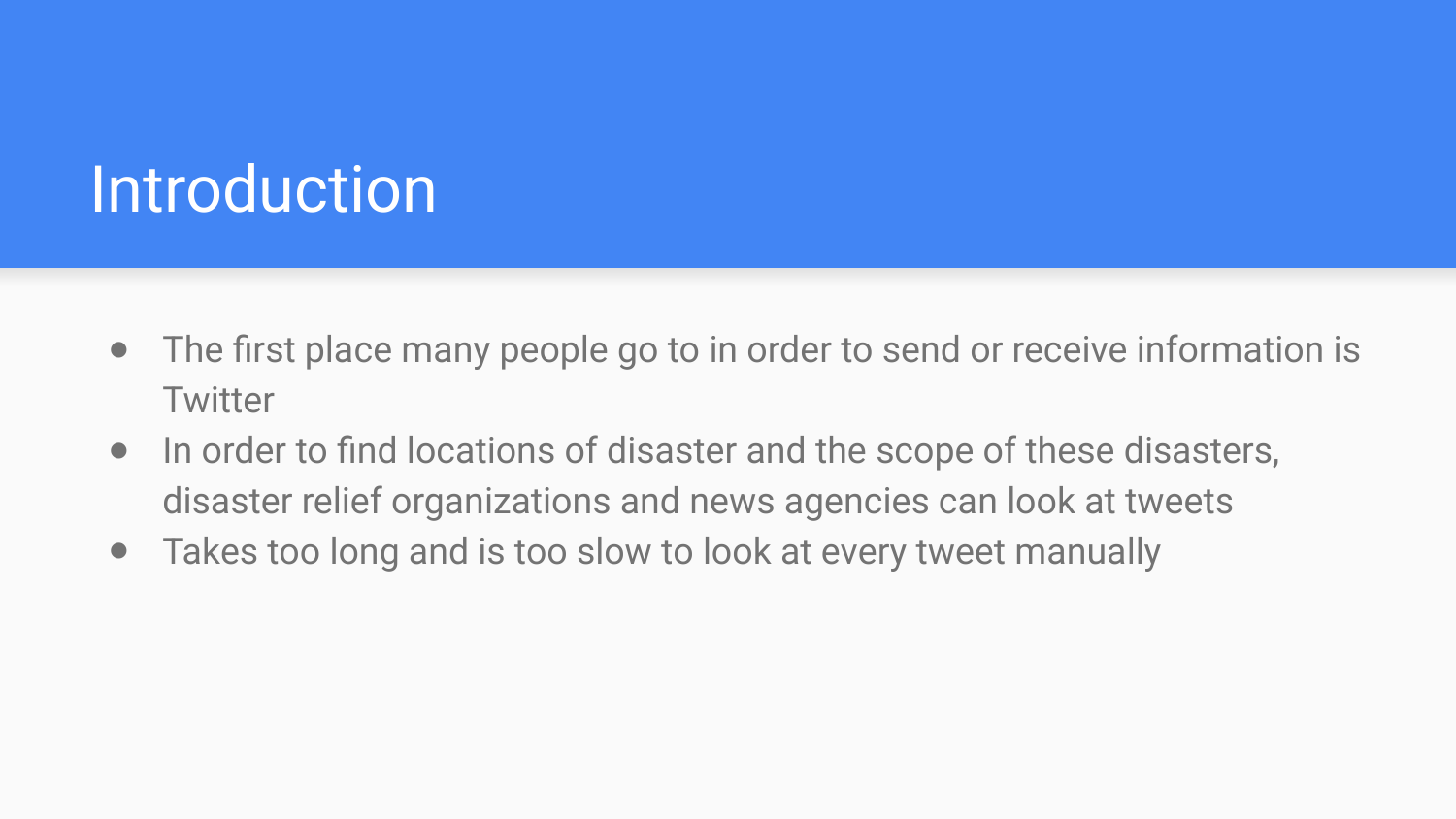

# Introduction
The first place many people go to in order to send or receive information is Twitter
In order to find locations of disaster and the scope of these disasters, disaster relief organizations and news agencies can look at tweets
Takes too long and is too slow to look at every tweet manually